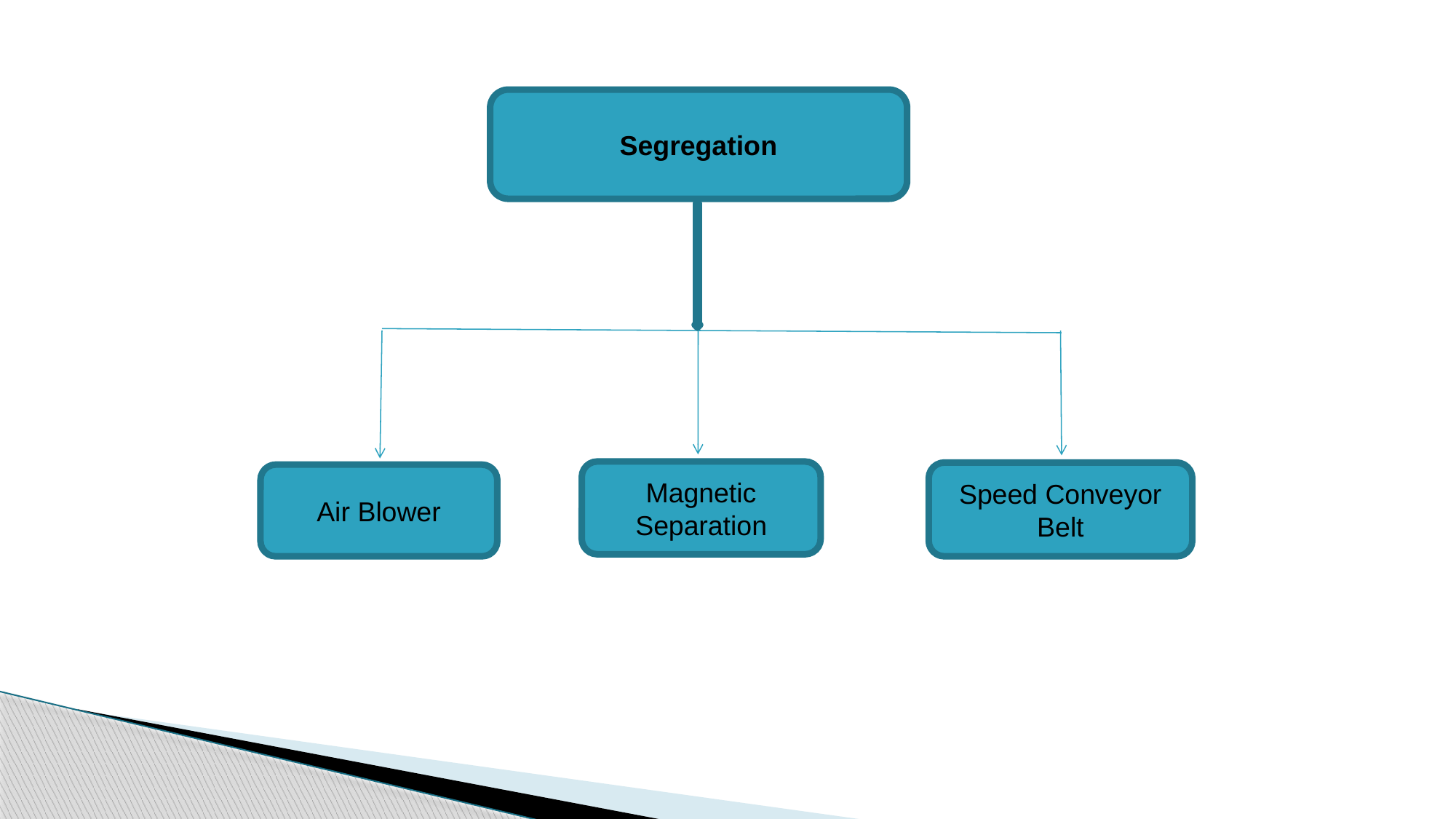

Segregation

Magnetic Separation
Speed Conveyor Belt
Air Blower